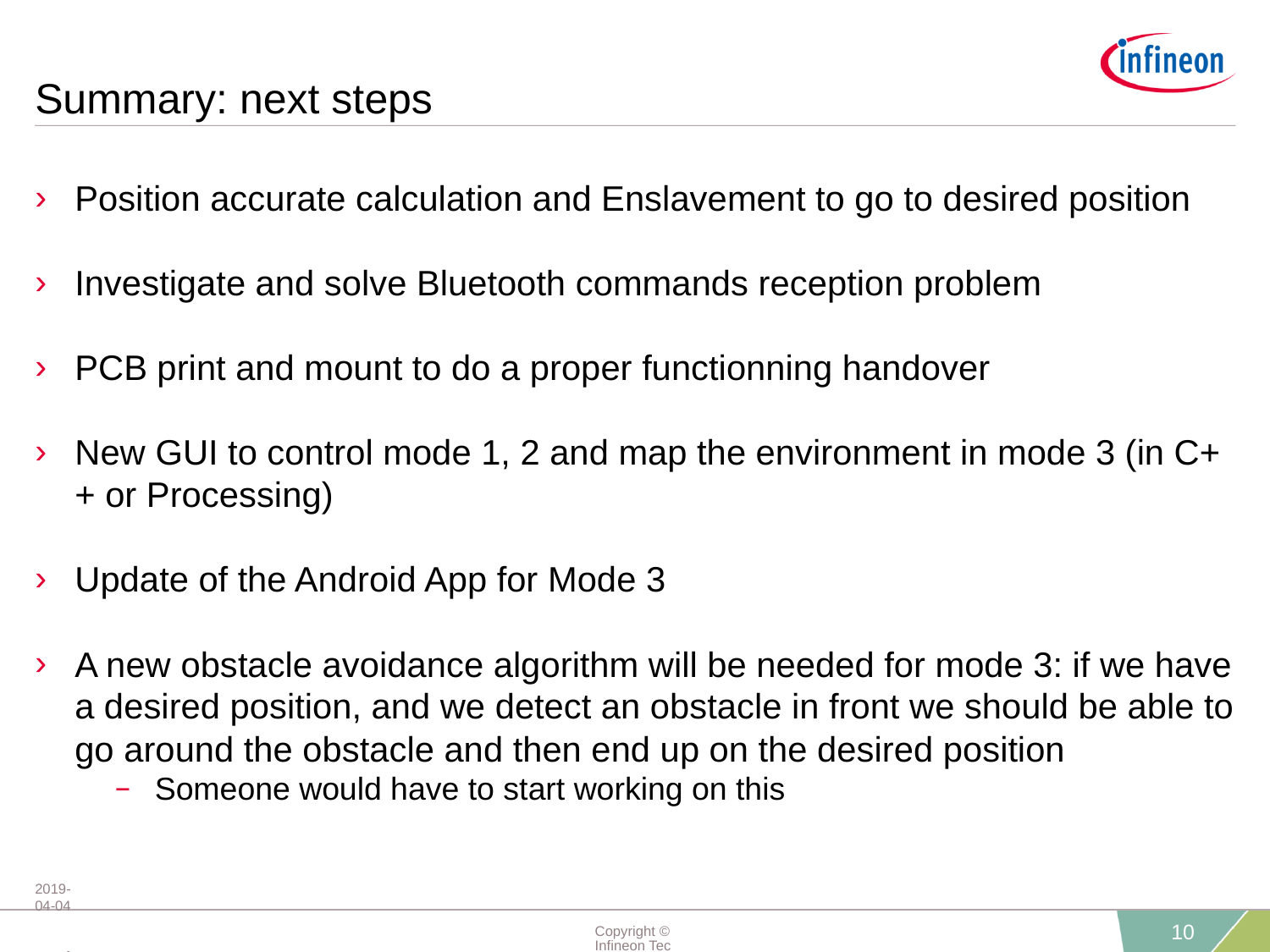

# Summary: next steps
Position accurate calculation and Enslavement to go to desired position

Investigate and solve Bluetooth commands reception problem

PCB print and mount to do a proper functionning handover

New GUI to control mode 1, 2 and map the environment in mode 3 (in C++ or Processing)

Update of the Android App for Mode 3

A new obstacle avoidance algorithm will be needed for mode 3: if we have a desired position, and we detect an obstacle in front we should be able to go around the obstacle and then end up on the desired position
Someone would have to start working on this
2019-04-04             restricted
Copyright © Infineon Technologies AG 2019. All rights reserved.
10